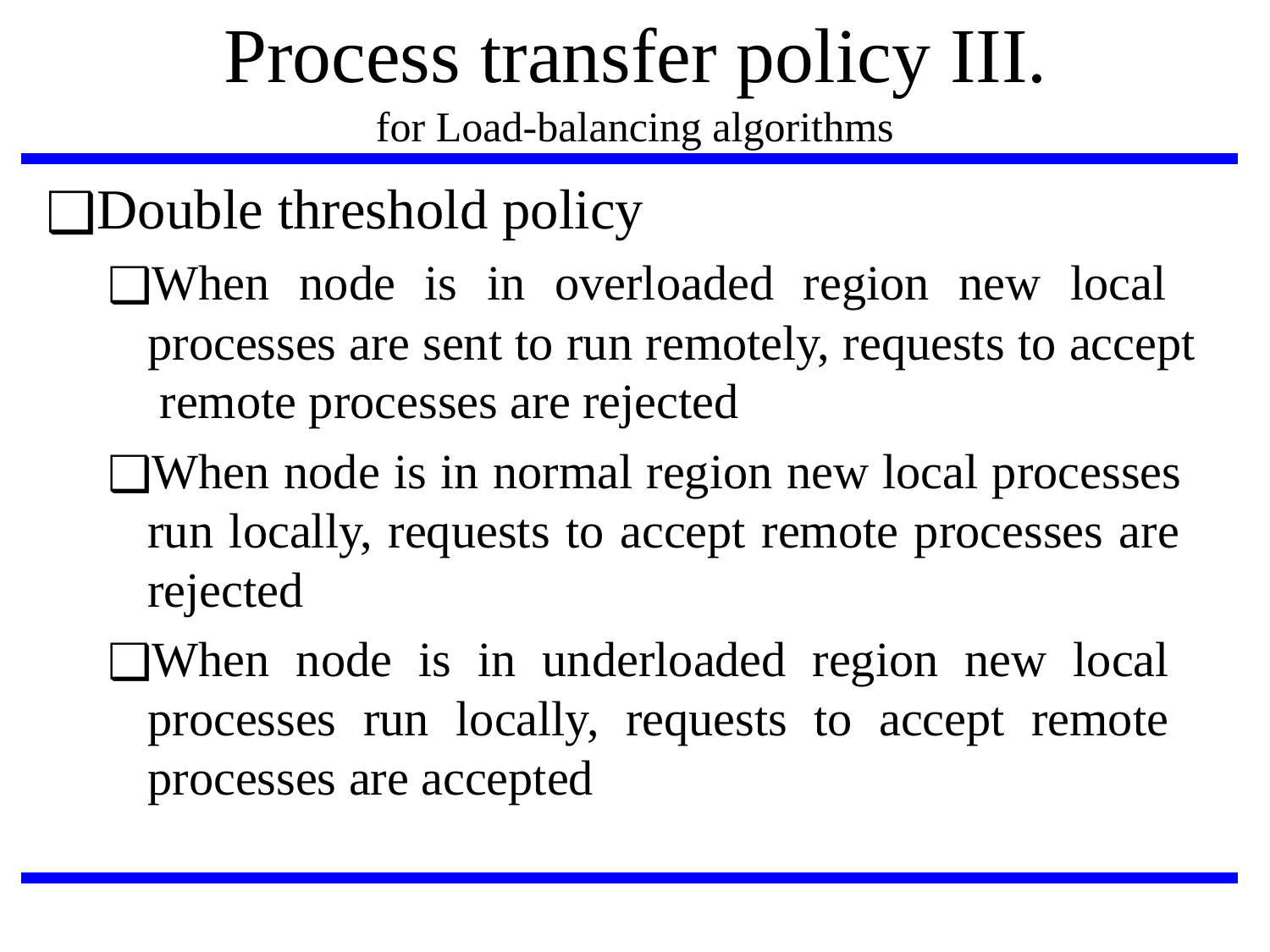

# Process transfer policy III.
for Load-balancing algorithms
Double threshold policy
When node is in overloaded region new local  processes are sent to run remotely, requests to accept  remote processes are rejected
When node is in normal region new local processes  run locally, requests to accept remote processes are  rejected
When node is in underloaded region new local  processes run locally, requests to accept remote  processes are accepted